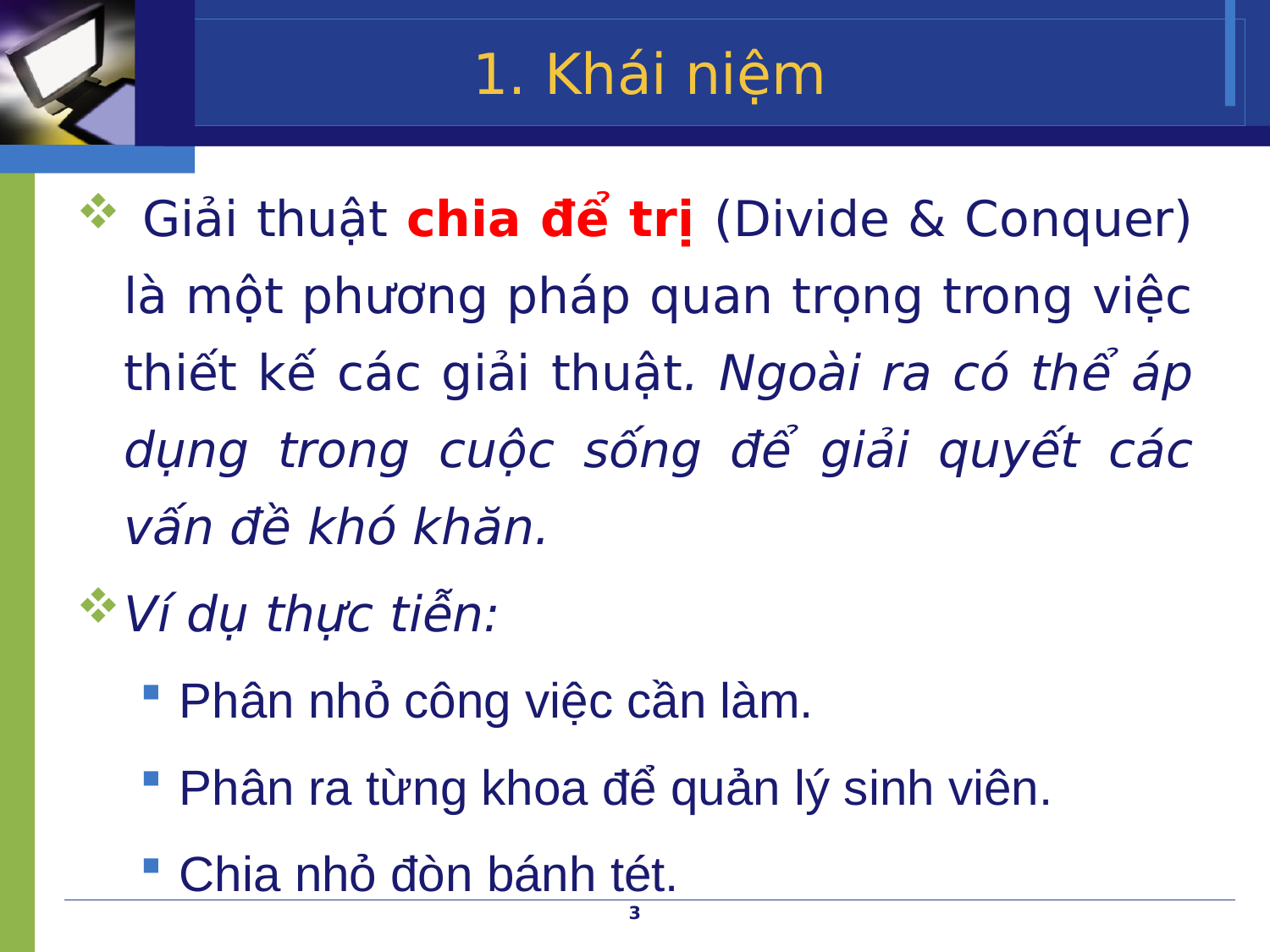

# 1. Khái niệm
 Giải thuật chia để trị (Divide & Conquer) là một phương pháp quan trọng trong việc thiết kế các giải thuật. Ngoài ra có thể áp dụng trong cuộc sống để giải quyết các vấn đề khó khăn.
Ví dụ thực tiễn:
Phân nhỏ công việc cần làm.
Phân ra từng khoa để quản lý sinh viên.
Chia nhỏ đòn bánh tét.

3